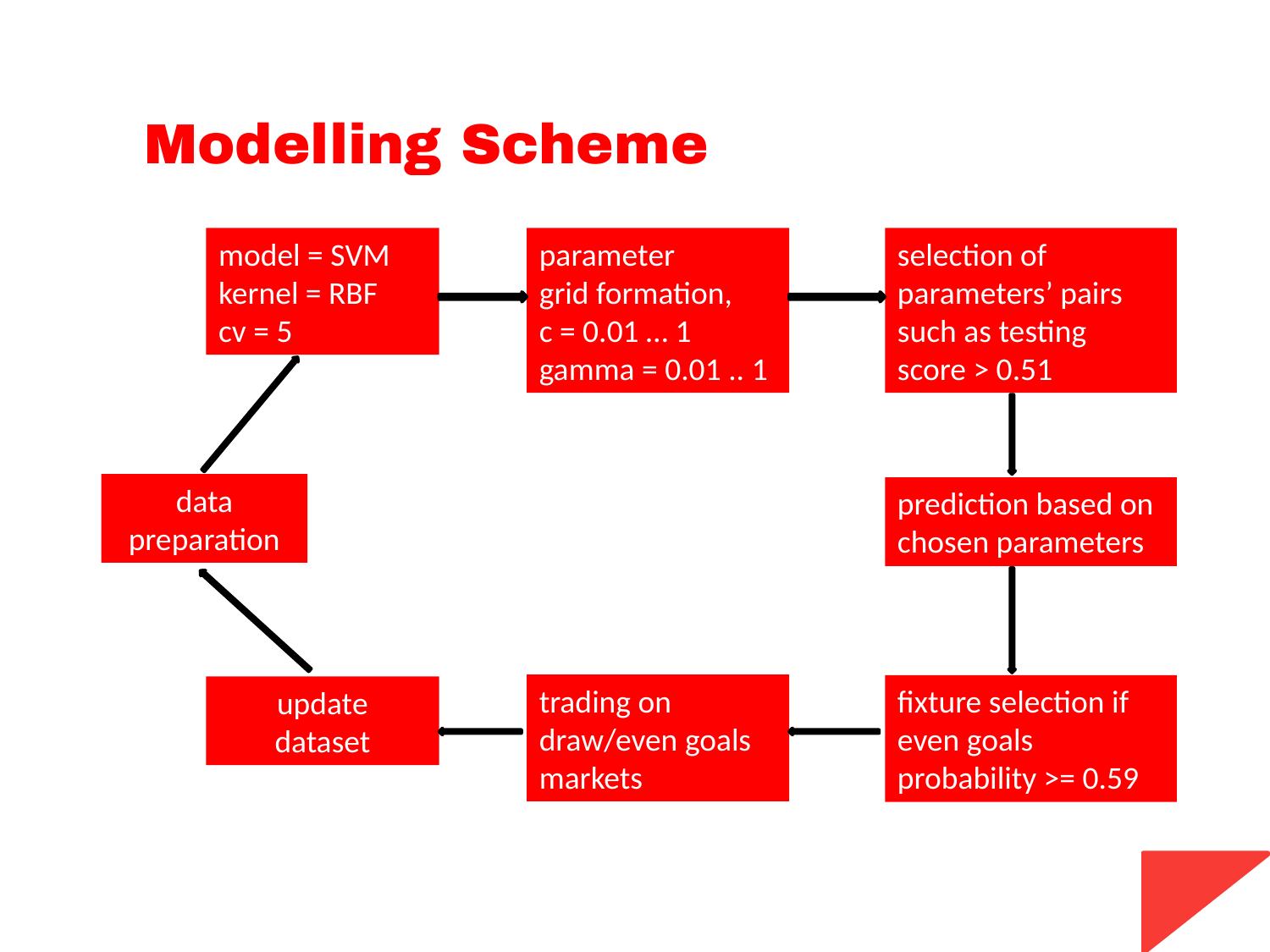

Modelling Scheme
model = SVM
kernel = RBF
cv = 5
parameter
grid formation,
c = 0.01 … 1
gamma = 0.01 .. 1
selection of
parameters’ pairs
such as testing
score > 0.51

data
preparation
prediction based on chosen parameters

trading on draw/even goals markets
fixture selection if even goals probability >= 0.59
update
dataset